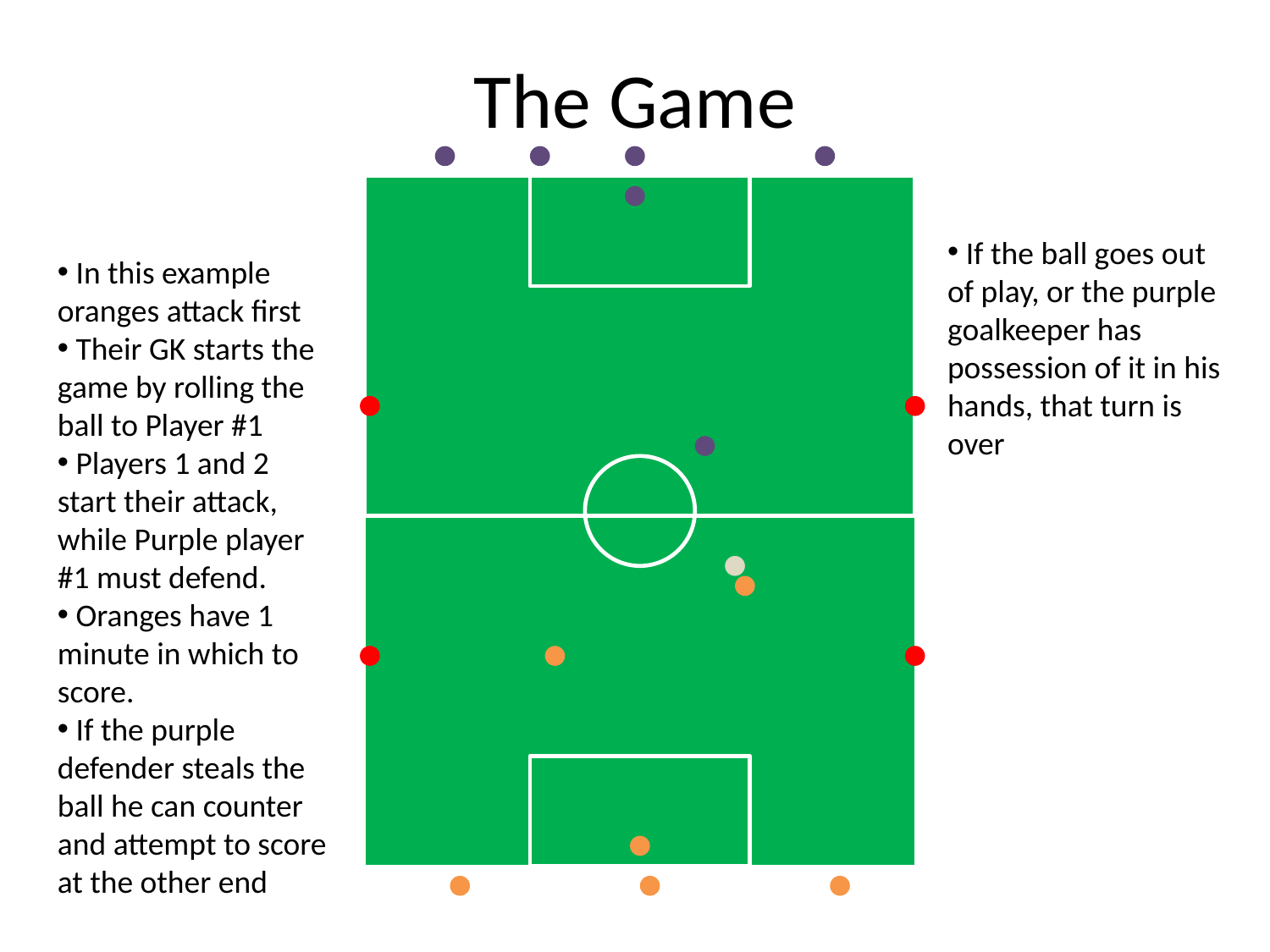

# The Game

 If the ball goes out of play, or the purple goalkeeper has possession of it in his hands, that turn is over
 In this example oranges attack first
 Their GK starts the game by rolling the ball to Player #1
 Players 1 and 2 start their attack, while Purple player #1 must defend.
 Oranges have 1 minute in which to score.
 If the purple defender steals the ball he can counter and attempt to score at the other end